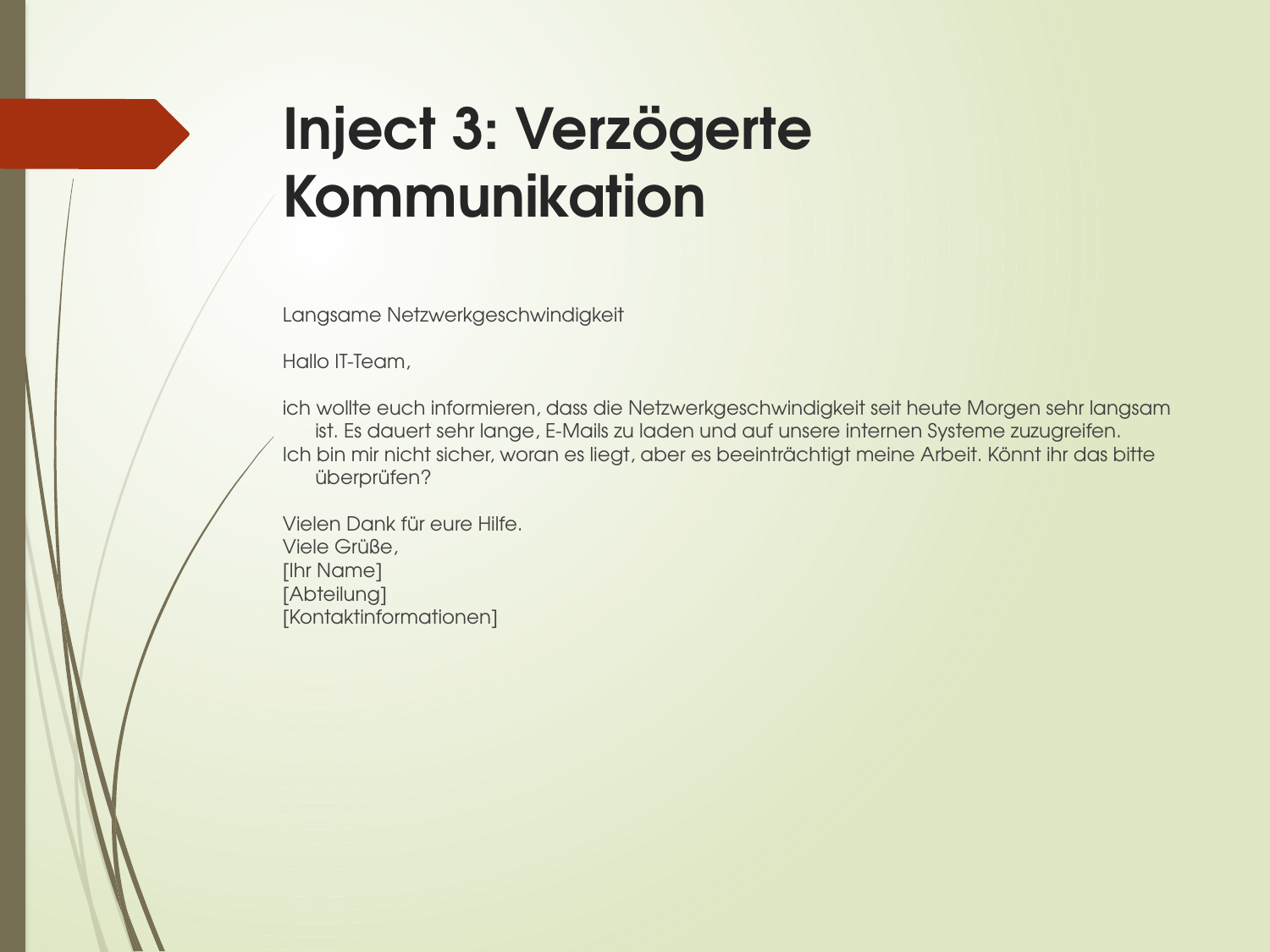

# Inject 3: Verzögerte Kommunikation
Langsame Netzwerkgeschwindigkeit

Hallo IT-Team,

ich wollte euch informieren, dass die Netzwerkgeschwindigkeit seit heute Morgen sehr langsam ist. Es dauert sehr lange, E-Mails zu laden und auf unsere internen Systeme zuzugreifen.
Ich bin mir nicht sicher, woran es liegt, aber es beeinträchtigt meine Arbeit. Könnt ihr das bitte überprüfen?

Vielen Dank für eure Hilfe.
Viele Grüße,
[Ihr Name]
[Abteilung]
[Kontaktinformationen]